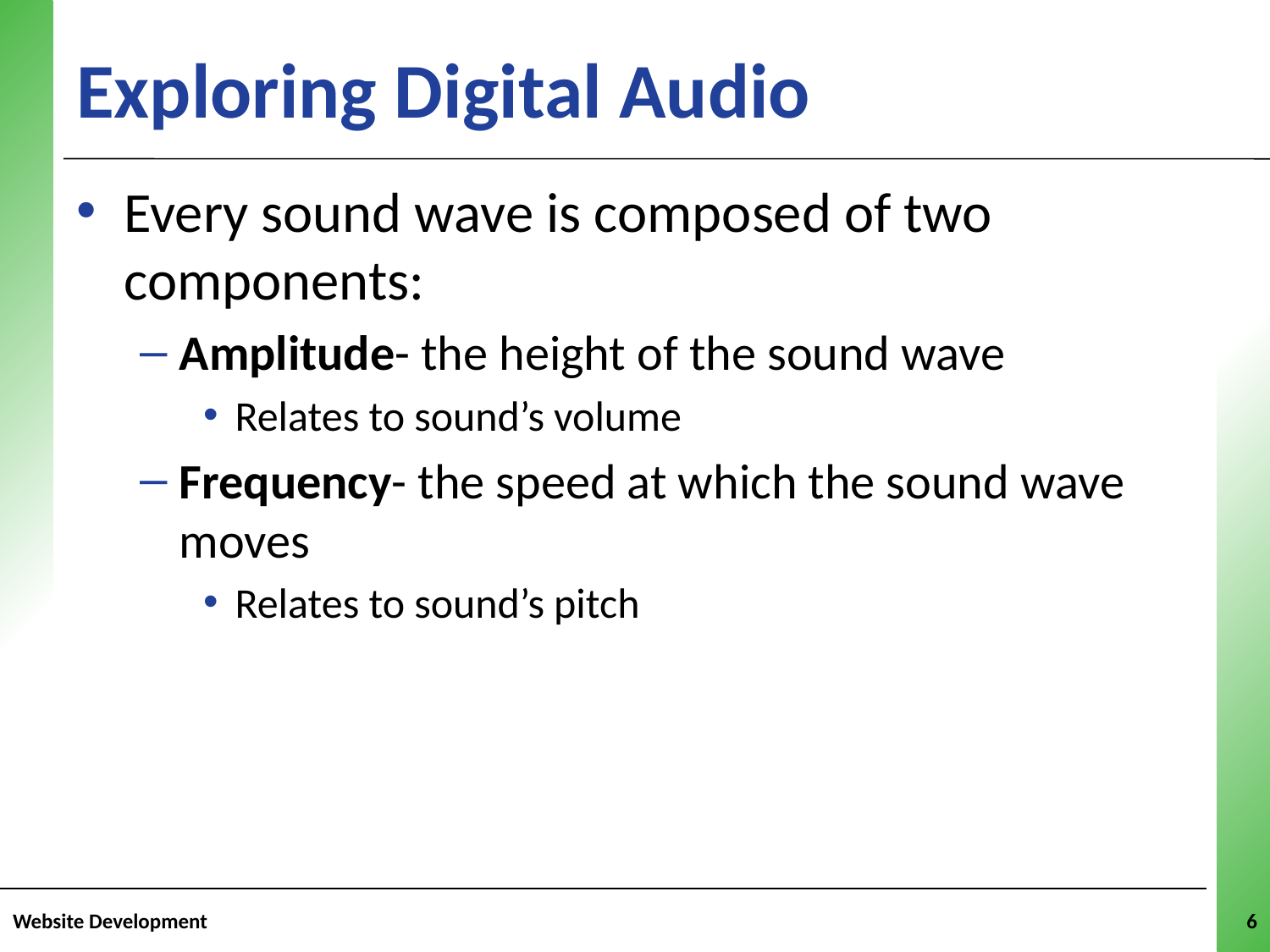

# Exploring Digital Audio
Every sound wave is composed of two components:
Amplitude- the height of the sound wave
Relates to sound’s volume
Frequency- the speed at which the sound wave moves
Relates to sound’s pitch
Website Development
6